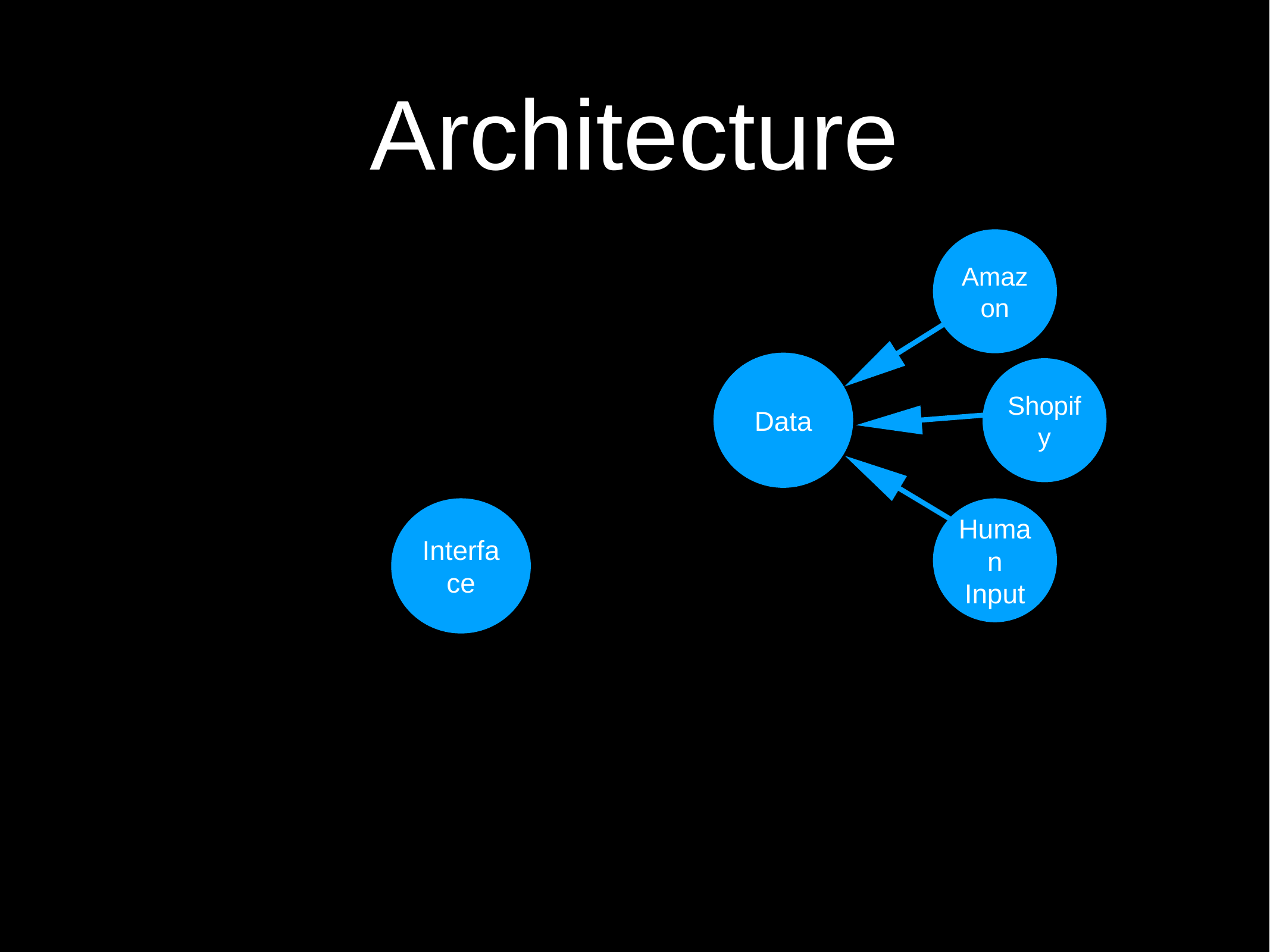

# Architecture
Amazon

Data
Shopify

Interface
Human Input